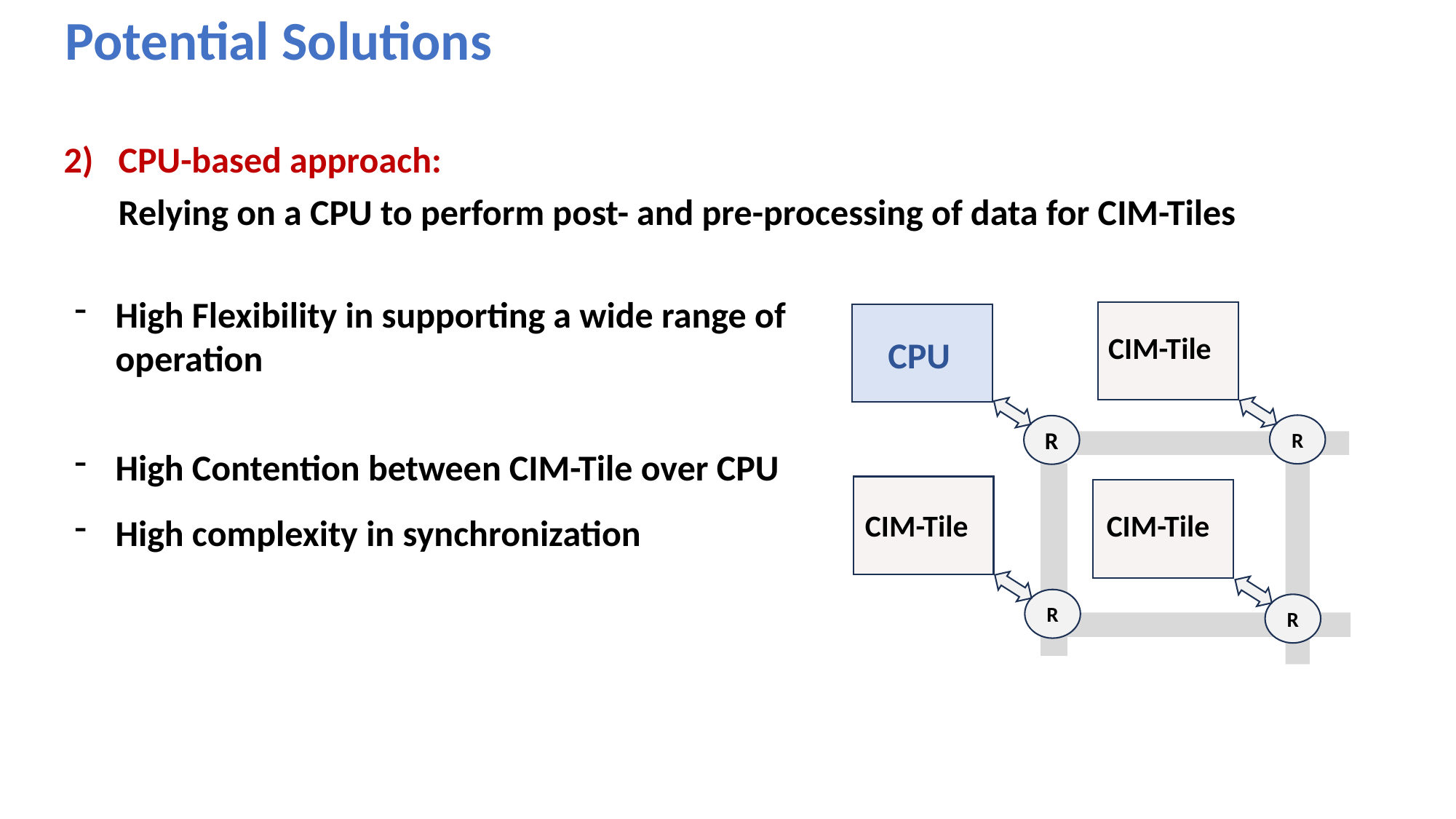

Potential Solutions

CPU-based approach:
Relying on a CPU to perform post- and pre-processing of data for CIM-Tiles
High Flexibility in supporting a wide range of operation

High Contention between CIM-Tile over CPU
High complexity in synchronization

CIM-Tile
CPU

R
R

CIM-Tile
CIM-Tile

R
R